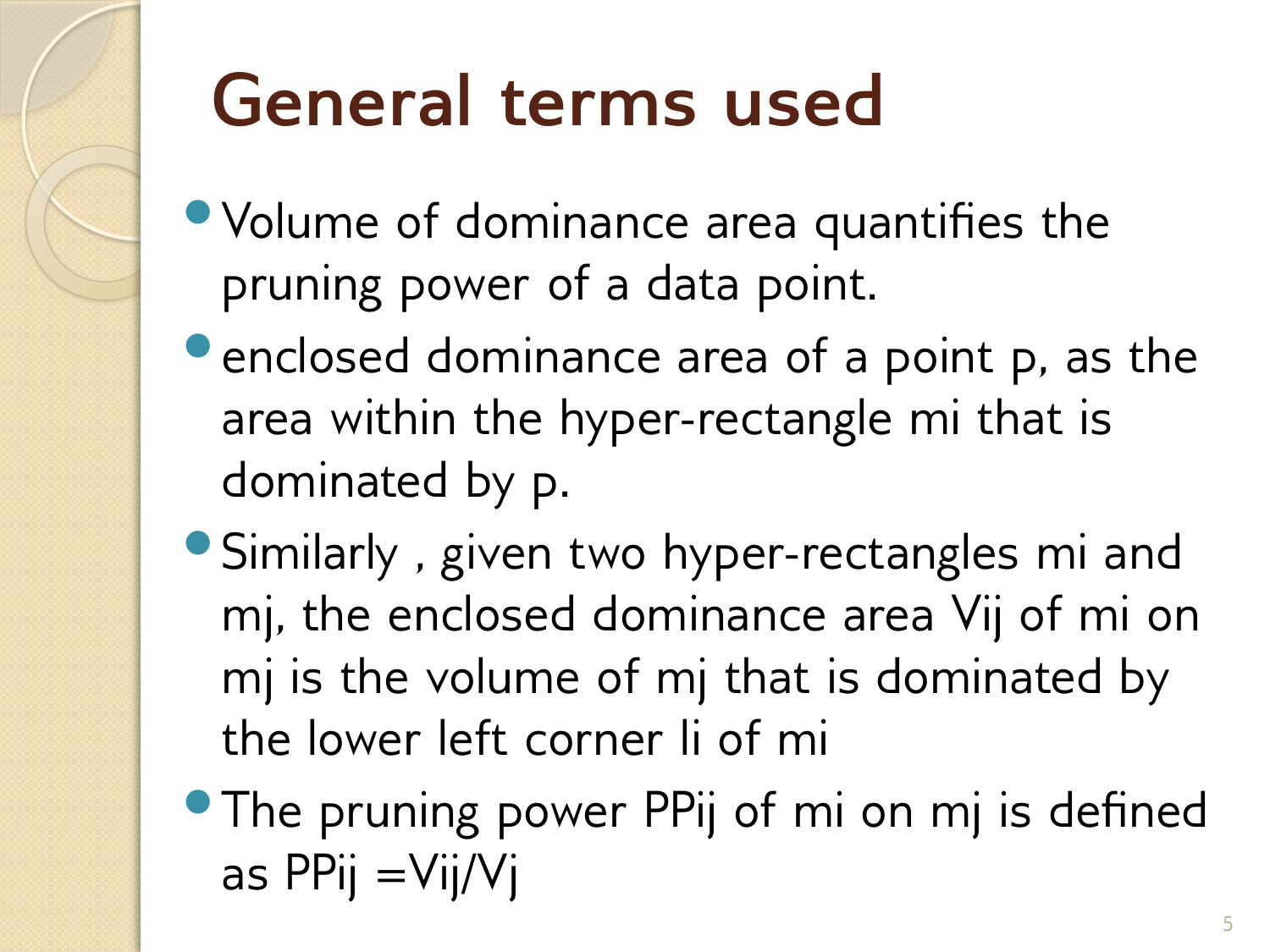

General terms used
Volume of dominance area quantifies the pruning power of a data point.
enclosed dominance area of a point p, as the area within the hyper-rectangle mi that is dominated by p.
Similarly , given two hyper-rectangles mi and mj, the enclosed dominance area Vij of mi on mj is the volume of mj that is dominated by the lower left corner li of mi
The pruning power PPij of mi on mj is defined as PPij =Vij/Vj

5